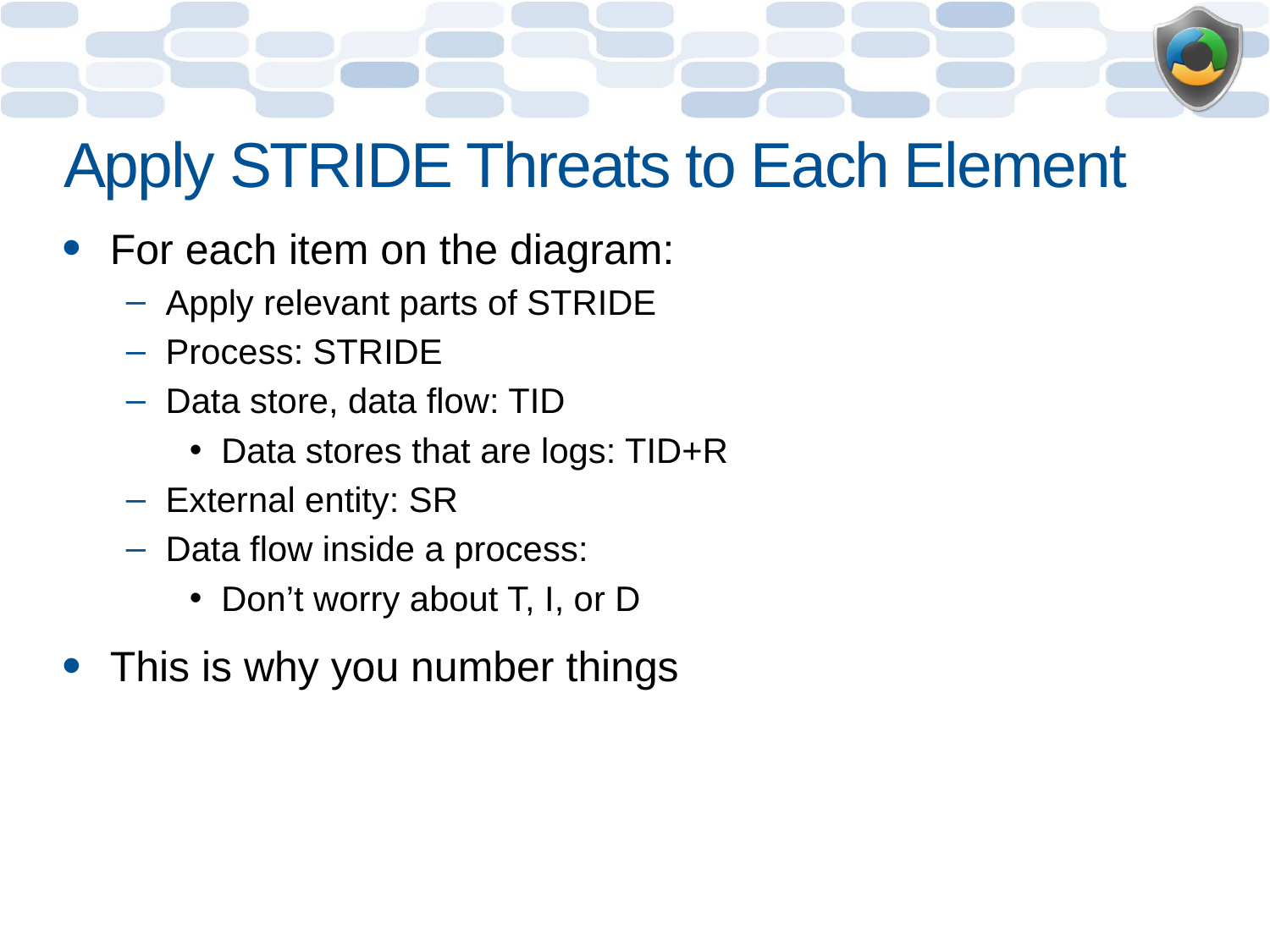

# Apply STRIDE Threats to Each Element
For each item on the diagram:
Apply relevant parts of STRIDE
Process: STRIDE
Data store, data flow: TID
Data stores that are logs: TID+R
External entity: SR
Data flow inside a process:
Don’t worry about T, I, or D
This is why you number things